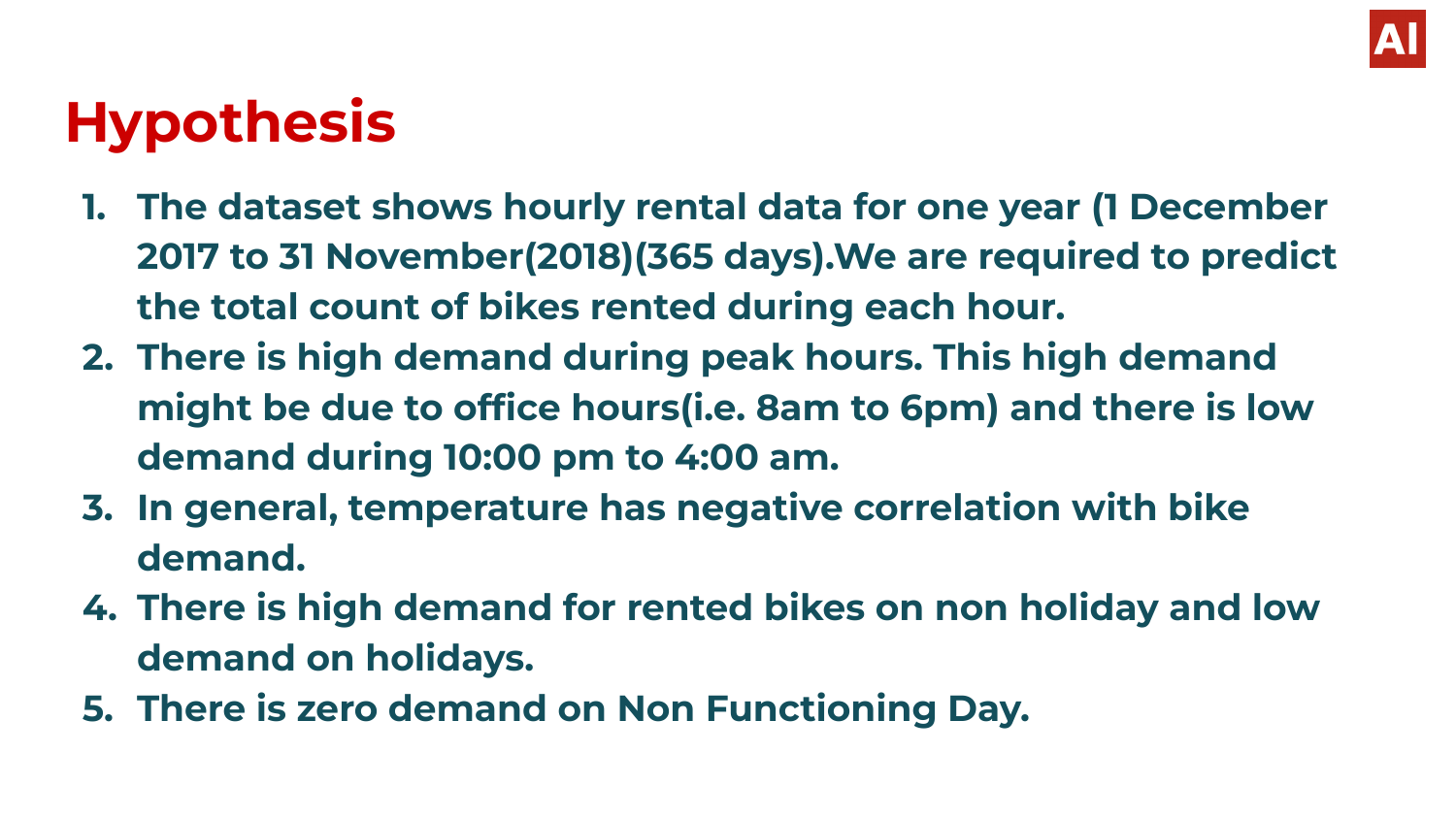

# Hypothesis
The dataset shows hourly rental data for one year (1 December 2017 to 31 November(2018)(365 days).We are required to predict the total count of bikes rented during each hour.
There is high demand during peak hours. This high demand might be due to office hours(i.e. 8am to 6pm) and there is low demand during 10:00 pm to 4:00 am.
In general, temperature has negative correlation with bike demand.
There is high demand for rented bikes on non holiday and low demand on holidays.
There is zero demand on Non Functioning Day.